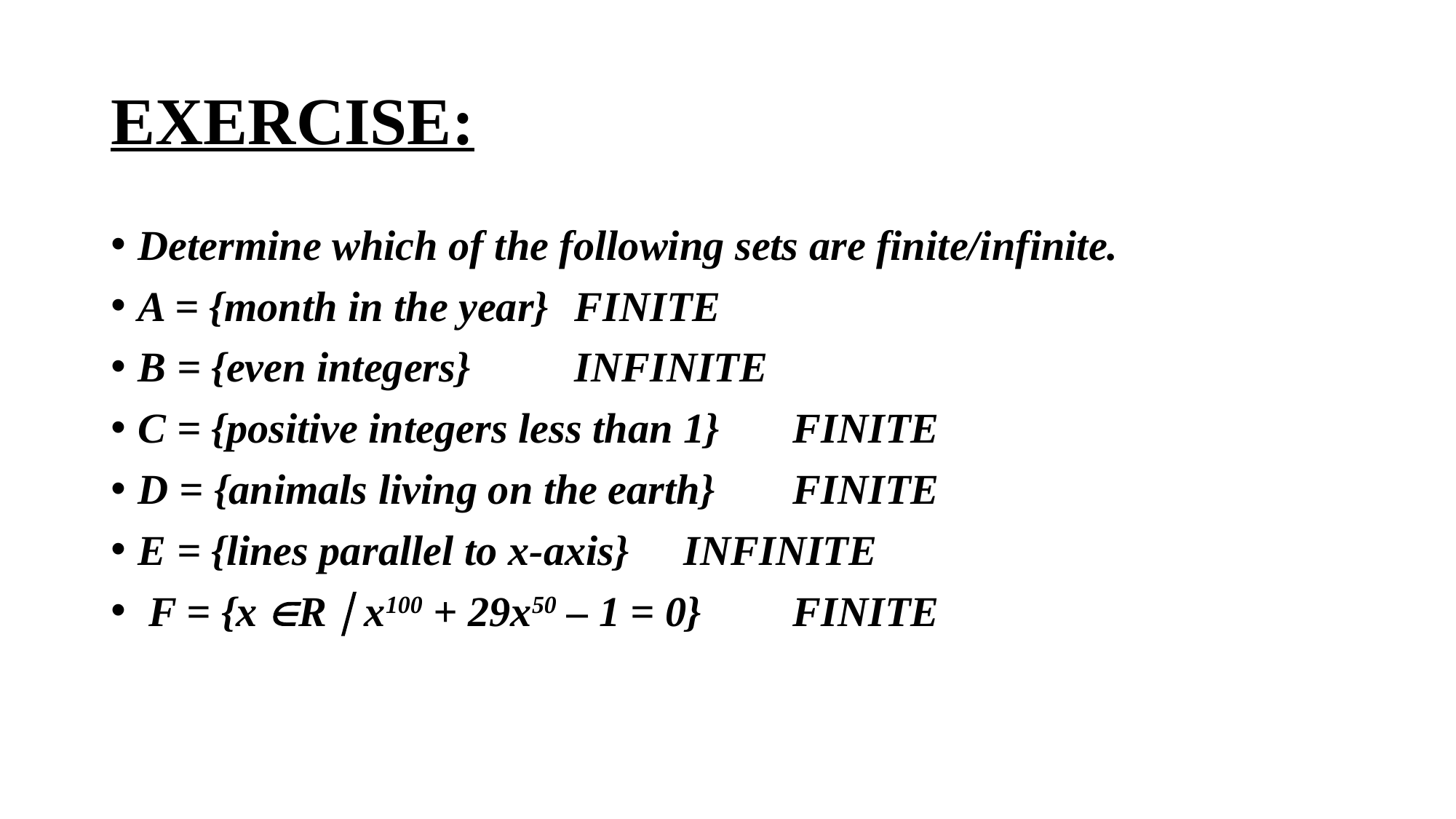

# EXERCISE:
Determine which of the following sets are finite/infinite.
A = {month in the year}	FINITE
B = {even integers}	INFINITE
C = {positive integers less than 1}	FINITE
D = {animals living on the earth}	FINITE
E = {lines parallel to x-axis}	INFINITE
 F = {x ∈R | x100 + 29x50 – 1 = 0}	FINITE